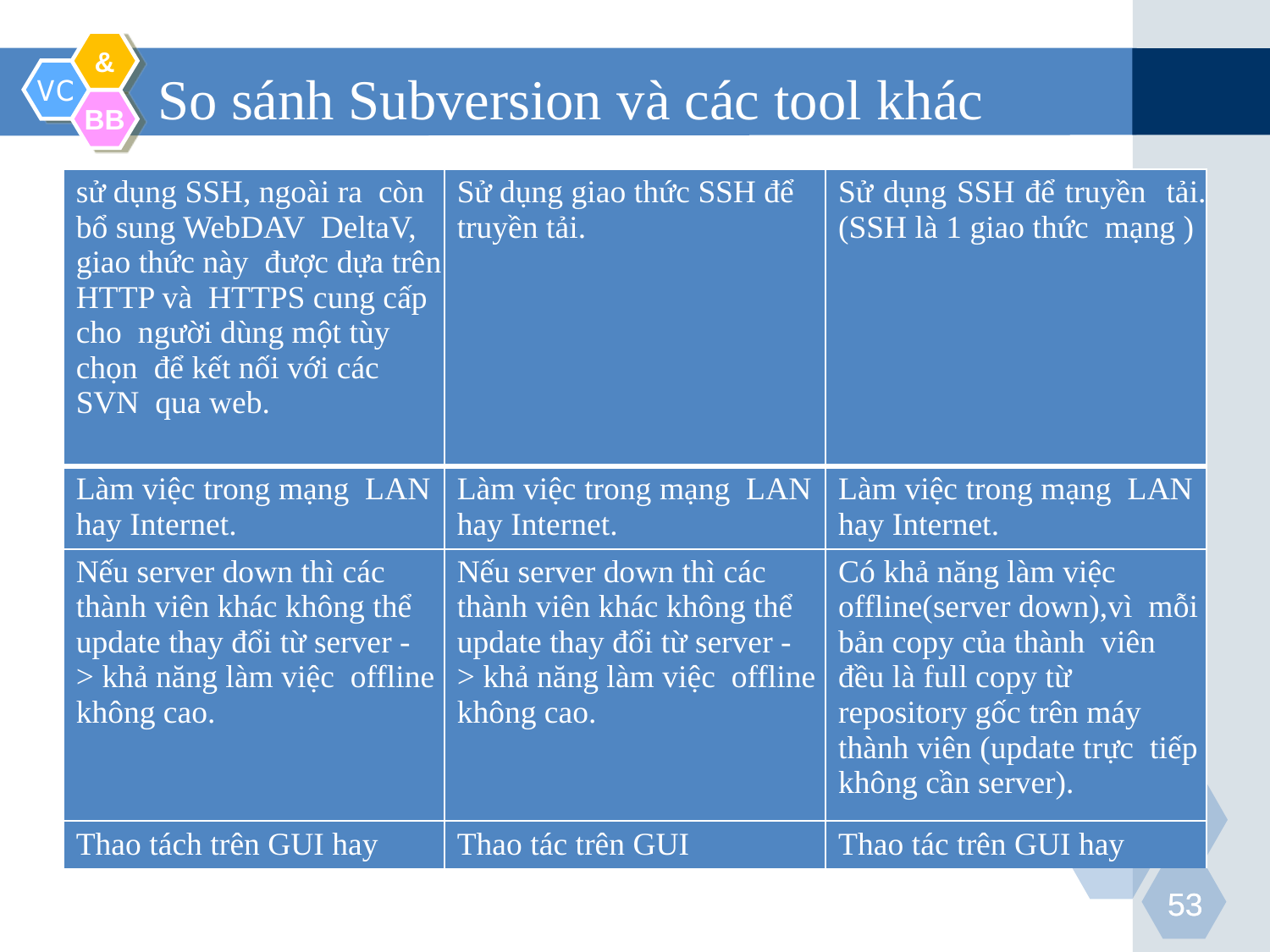

So sánh Subversion và các tool khác
| sử dụng SSH, ngoài ra còn bổ sung WebDAV DeltaV, giao thức này được dựa trên HTTP và HTTPS cung cấp cho người dùng một tùy chọn để kết nối với các SVN qua web. | Sử dụng giao thức SSH để truyền tải. | Sử dụng SSH để truyền tải. (SSH là 1 giao thức mạng ) |
| --- | --- | --- |
| Làm việc trong mạng LAN hay Internet. | Làm việc trong mạng LAN hay Internet. | Làm việc trong mạng LAN hay Internet. |
| Nếu server down thì các thành viên khác không thể update thay đổi từ server - > khả năng làm việc offline không cao. | Nếu server down thì các thành viên khác không thể update thay đổi từ server - > khả năng làm việc offline không cao. | Có khả năng làm việc offline(server down),vì mỗi bản copy của thành viên đều là full copy từ repository gốc trên máy thành viên (update trực tiếp không cần server). |
| Thao tách trên GUI hay | Thao tác trên GUI | Thao tác trên GUI hay |